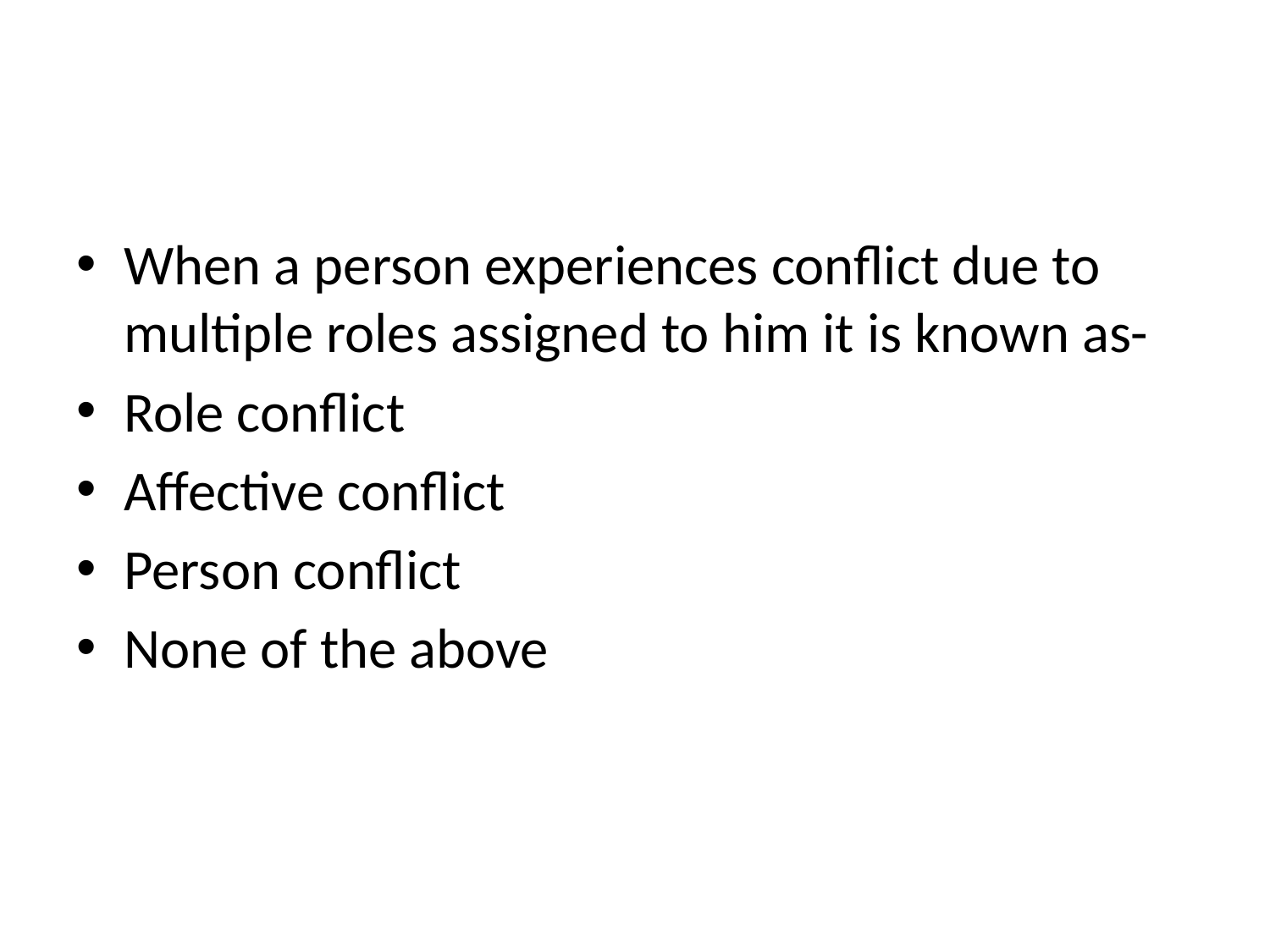

#
When a person experiences conflict due to multiple roles assigned to him it is known as-
Role conflict
Affective conflict
Person conflict
None of the above